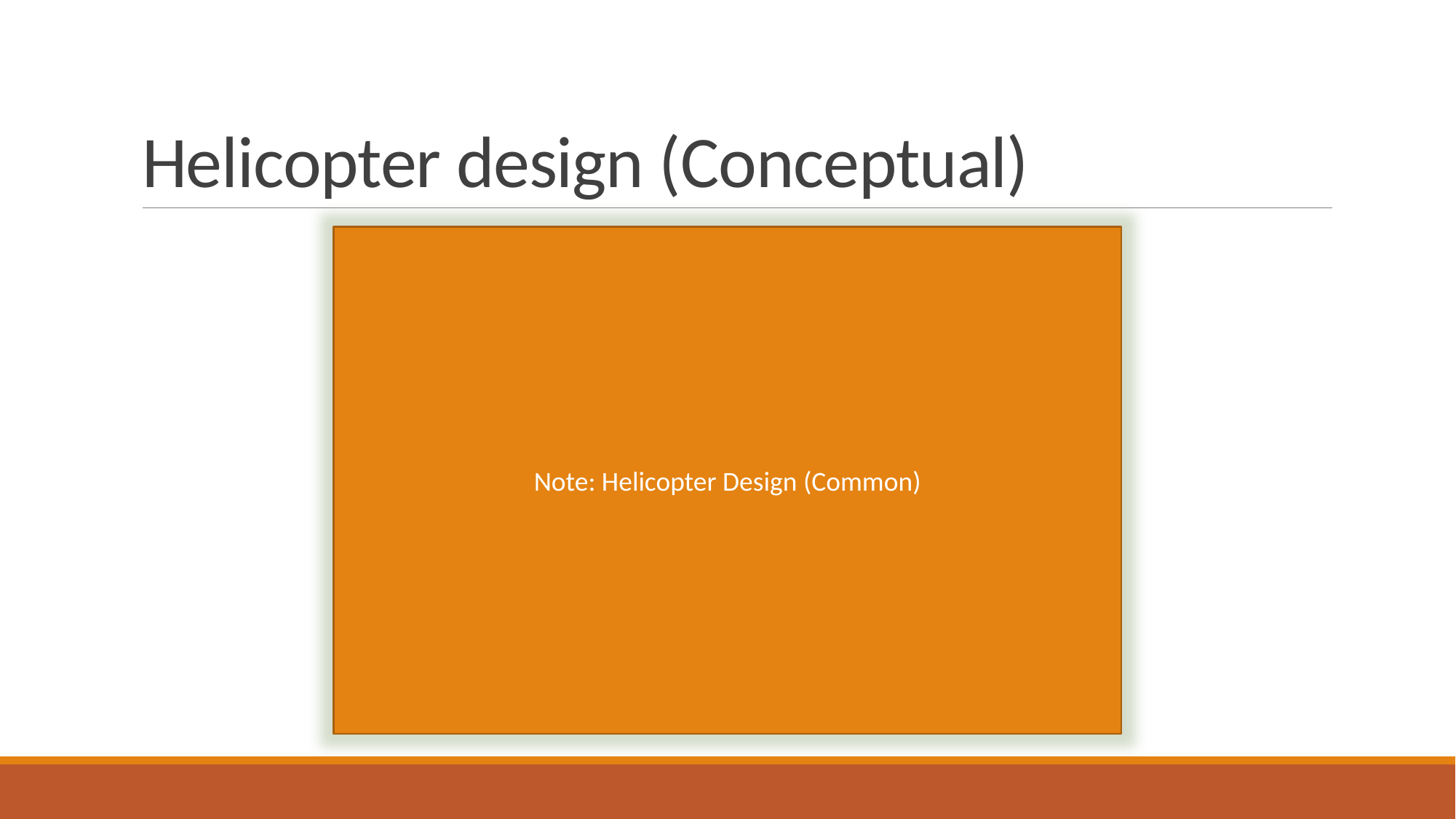

# Helicopter design (Conceptual)
Note: Helicopter Design (Common)